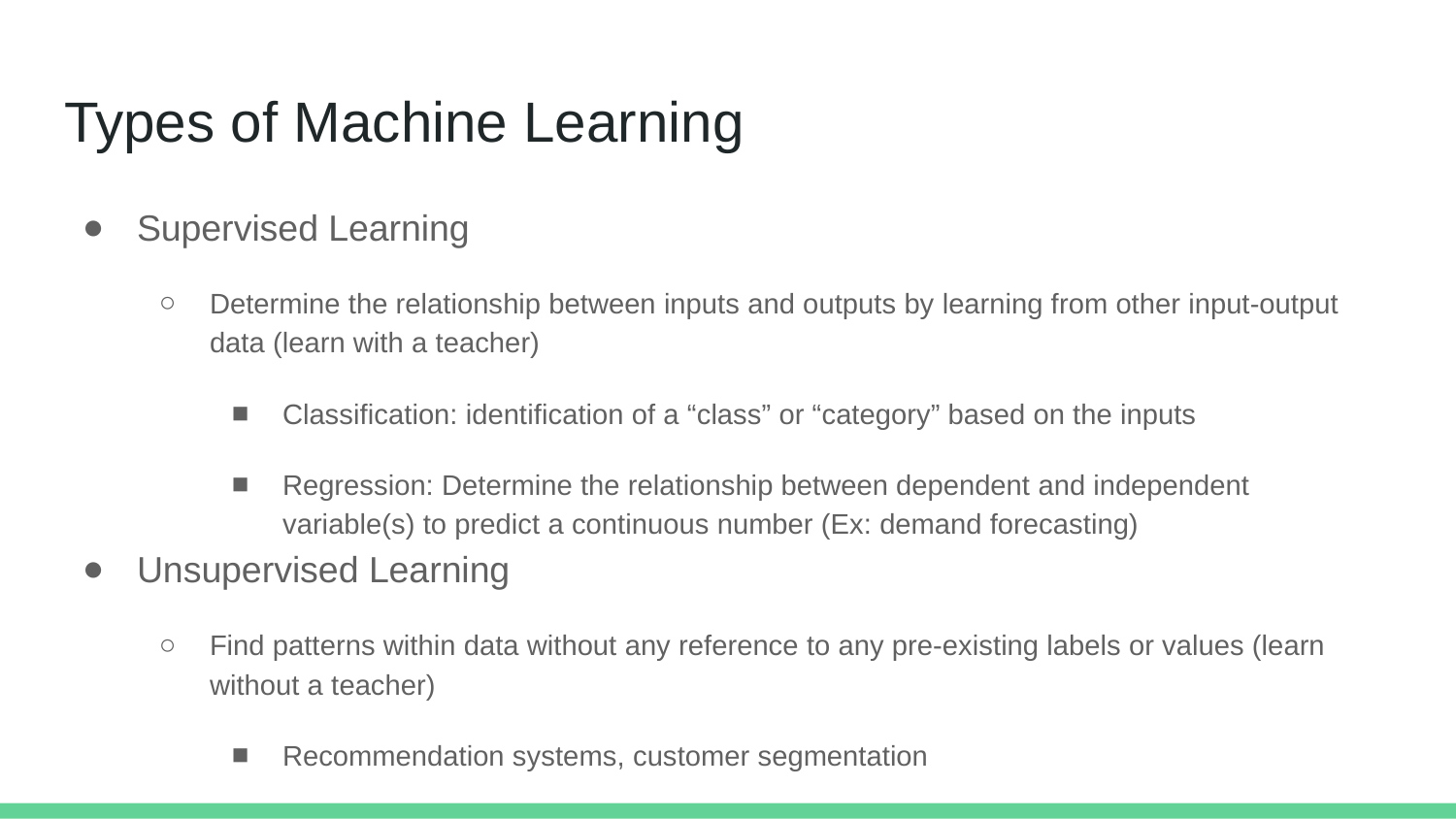

# Types of Machine Learning
Supervised Learning
Determine the relationship between inputs and outputs by learning from other input-output data (learn with a teacher)
Classification: identification of a “class” or “category” based on the inputs
Regression: Determine the relationship between dependent and independent variable(s) to predict a continuous number (Ex: demand forecasting)
Unsupervised Learning
Find patterns within data without any reference to any pre-existing labels or values (learn without a teacher)
Recommendation systems, customer segmentation